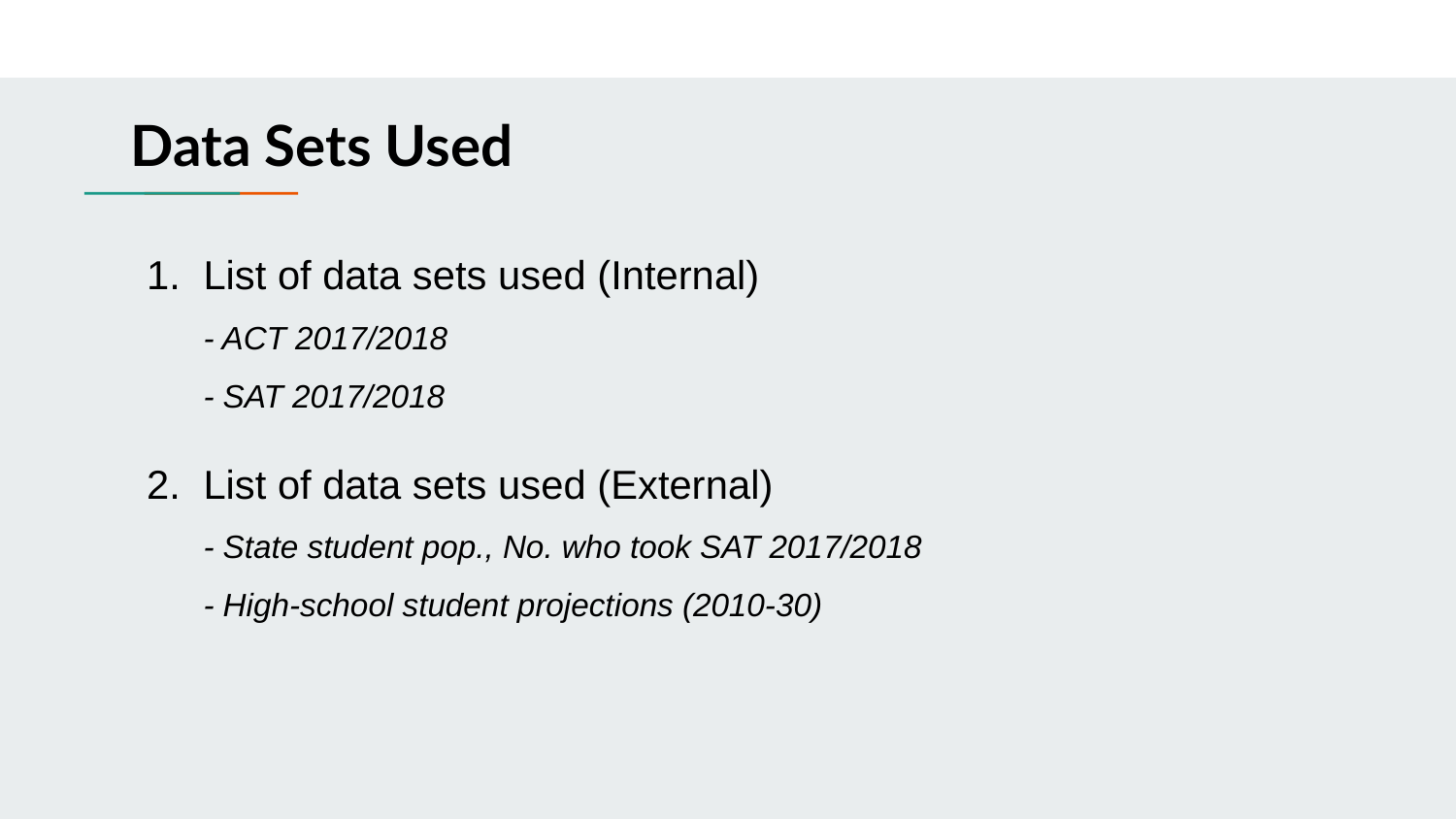

Data Sets Used
# List of data sets used (Internal) - ACT 2017/2018 - SAT 2017/2018
List of data sets used (External)
- State student pop., No. who took SAT 2017/2018
- High-school student projections (2010-30)